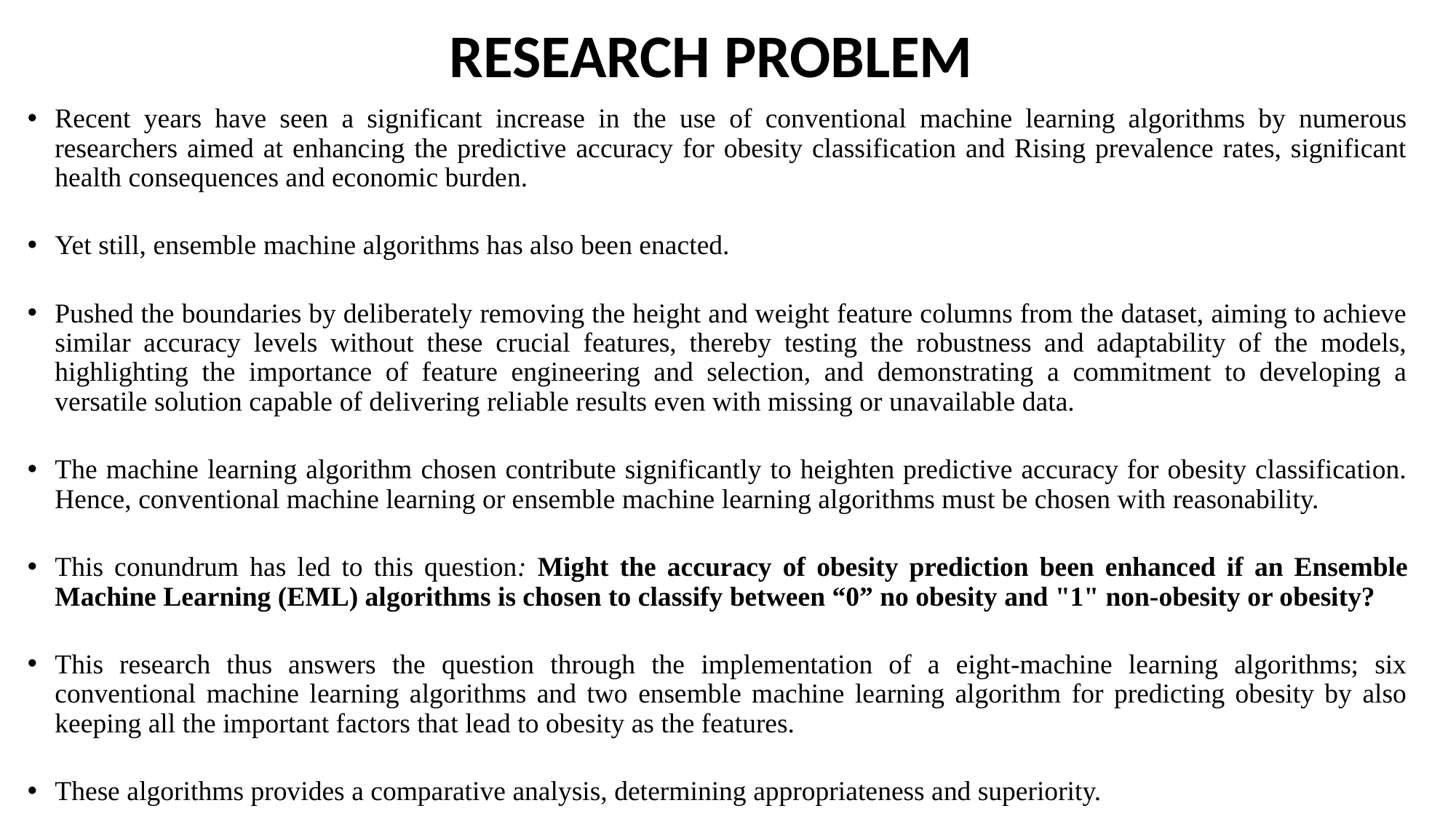

# RESEARCH PROBLEM
Recent years have seen a significant increase in the use of conventional machine learning algorithms by numerous researchers aimed at enhancing the predictive accuracy for obesity classification and Rising prevalence rates, significant health consequences and economic burden.

Yet still, ensemble machine algorithms has also been enacted.

Pushed the boundaries by deliberately removing the height and weight feature columns from the dataset, aiming to achieve similar accuracy levels without these crucial features, thereby testing the robustness and adaptability of the models, highlighting the importance of feature engineering and selection, and demonstrating a commitment to developing a versatile solution capable of delivering reliable results even with missing or unavailable data.

The machine learning algorithm chosen contribute significantly to heighten predictive accuracy for obesity classification. Hence, conventional machine learning or ensemble machine learning algorithms must be chosen with reasonability.

This conundrum has led to this question: Might the accuracy of obesity prediction been enhanced if an Ensemble Machine Learning (EML) algorithms is chosen to classify between “0” no obesity and "1" non-obesity or obesity?

This research thus answers the question through the implementation of a eight-machine learning algorithms; six conventional machine learning algorithms and two ensemble machine learning algorithm for predicting obesity by also keeping all the important factors that lead to obesity as the features.

These algorithms provides a comparative analysis, determining appropriateness and superiority.